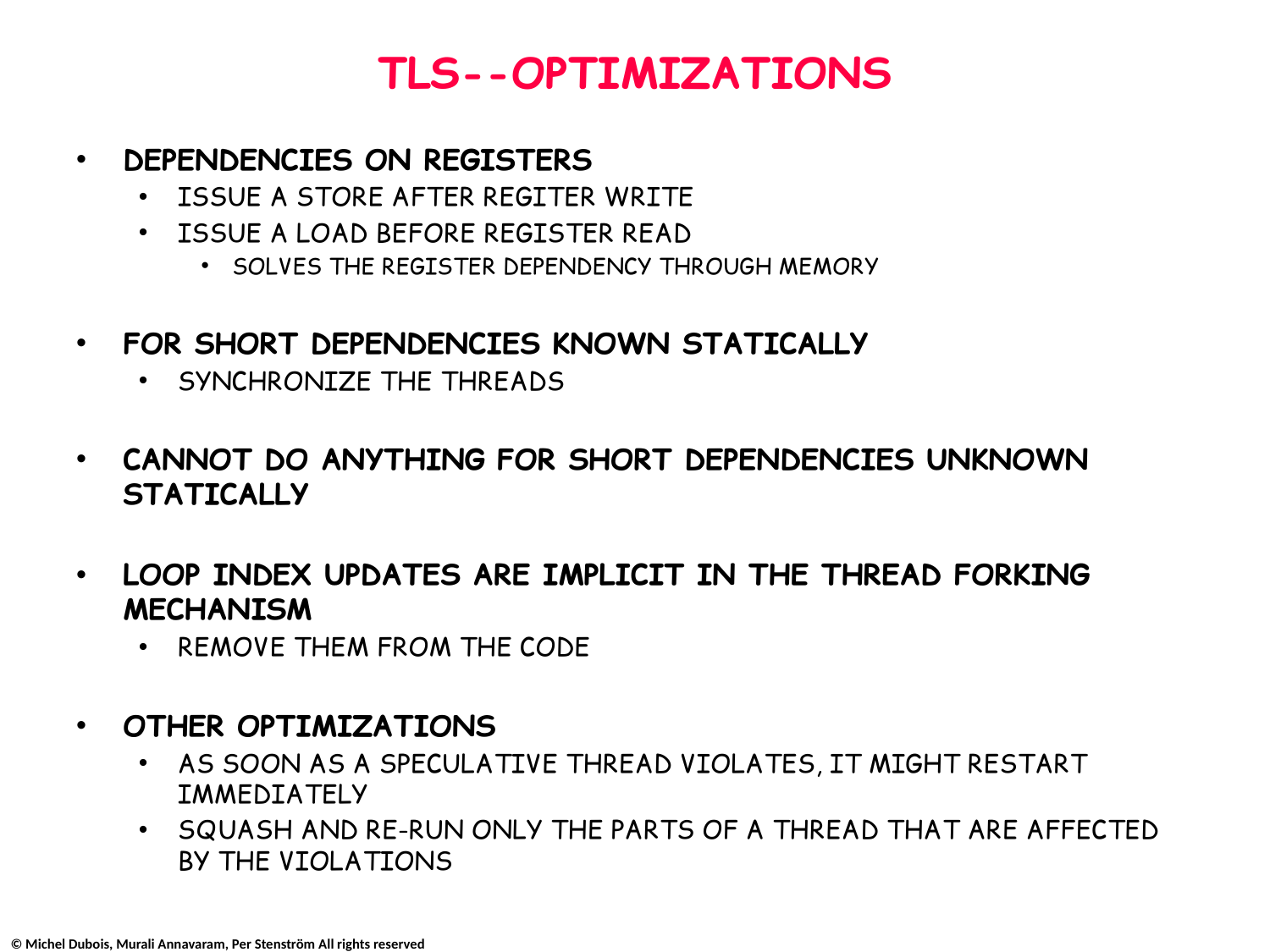

# TLS--OPTIMIZATIONS
DEPENDENCIES ON REGISTERS
ISSUE A STORE AFTER REGITER WRITE
ISSUE A LOAD BEFORE REGISTER READ
SOLVES THE REGISTER DEPENDENCY THROUGH MEMORY

FOR SHORT DEPENDENCIES KNOWN STATICALLY
SYNCHRONIZE THE THREADS

CANNOT DO ANYTHING FOR SHORT DEPENDENCIES UNKNOWN STATICALLY

LOOP INDEX UPDATES ARE IMPLICIT IN THE THREAD FORKING MECHANISM
REMOVE THEM FROM THE CODE

OTHER OPTIMIZATIONS
AS SOON AS A SPECULATIVE THREAD VIOLATES, IT MIGHT RESTART IMMEDIATELY
SQUASH AND RE-RUN ONLY THE PARTS OF A THREAD THAT ARE AFFECTED BY THE VIOLATIONS